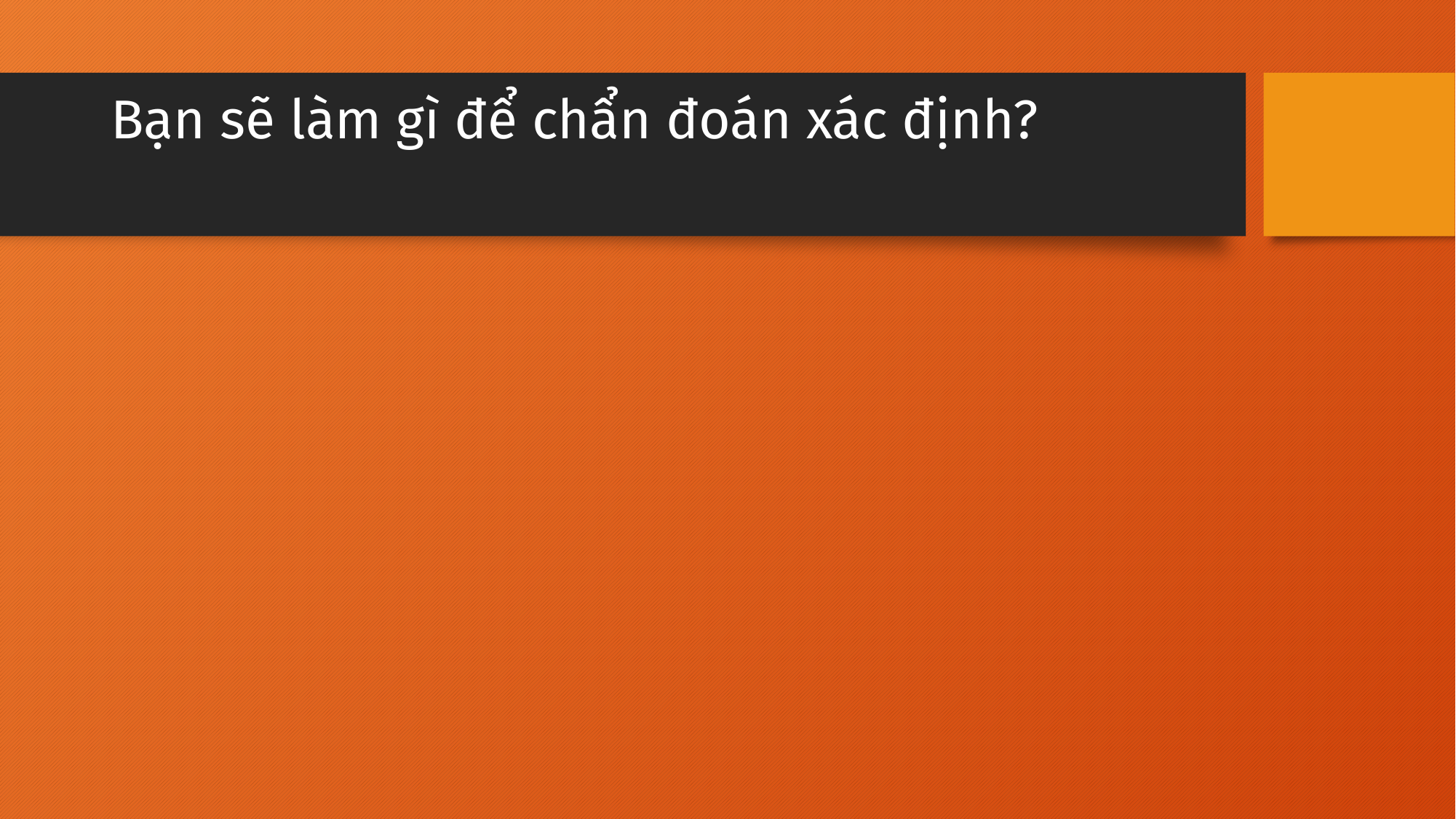

# Bạn sẽ làm gì để chẩn đoán xác định?